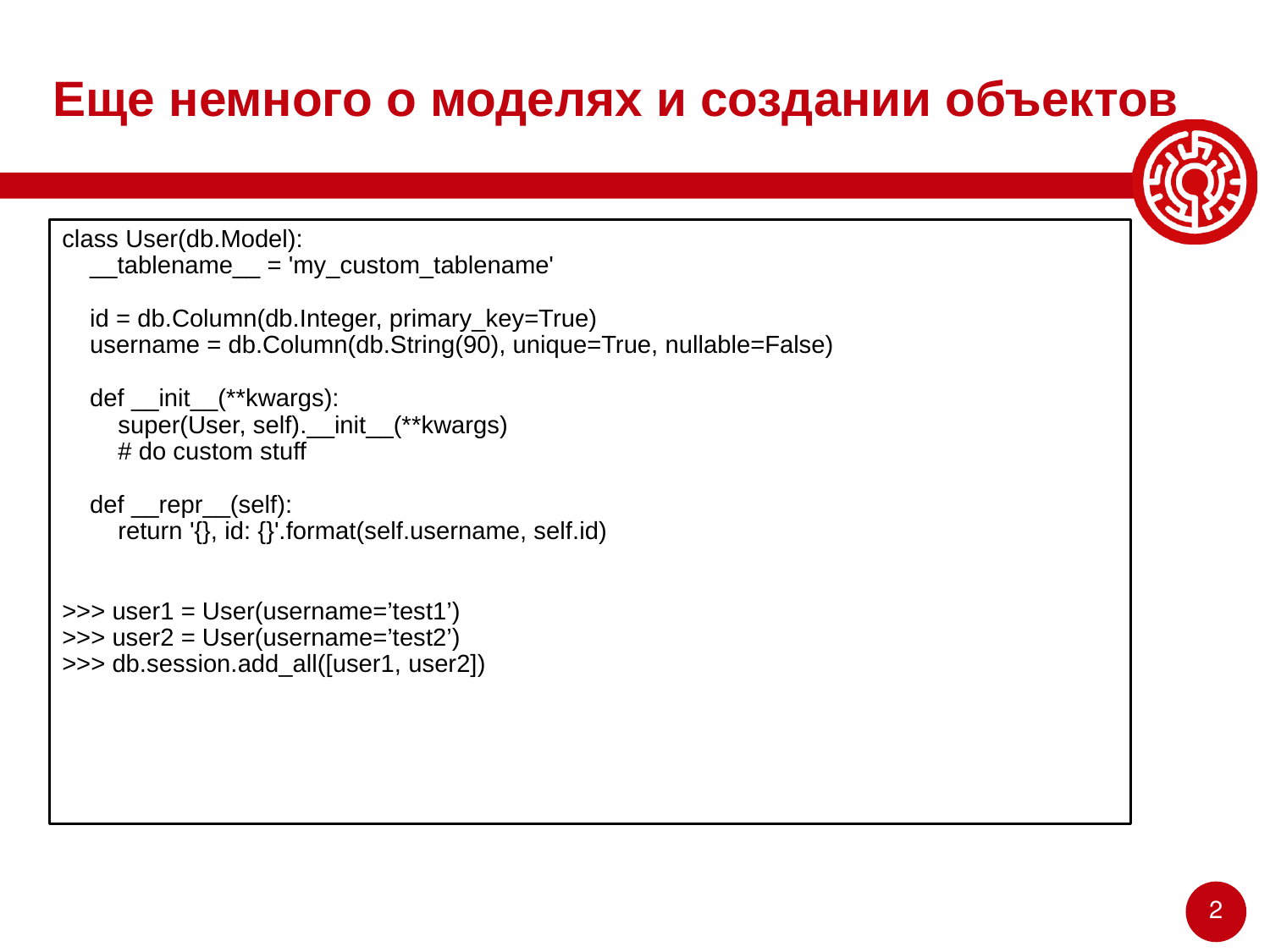

# Еще немного о моделях и создании объектов
class User(db.Model):
    __tablename__ = 'my_custom_tablename'

    id = db.Column(db.Integer, primary_key=True)
    username = db.Column(db.String(90), unique=True, nullable=False)

    def __init__(**kwargs):
        super(User, self).__init__(**kwargs)
        # do custom stuff

    def __repr__(self):
        return '{}, id: {}'.format(self.username, self.id)

>>> user1 = User(username=’test1’)
>>> user2 = User(username=’test2’)
>>> db.session.add_all([user1, user2])

2